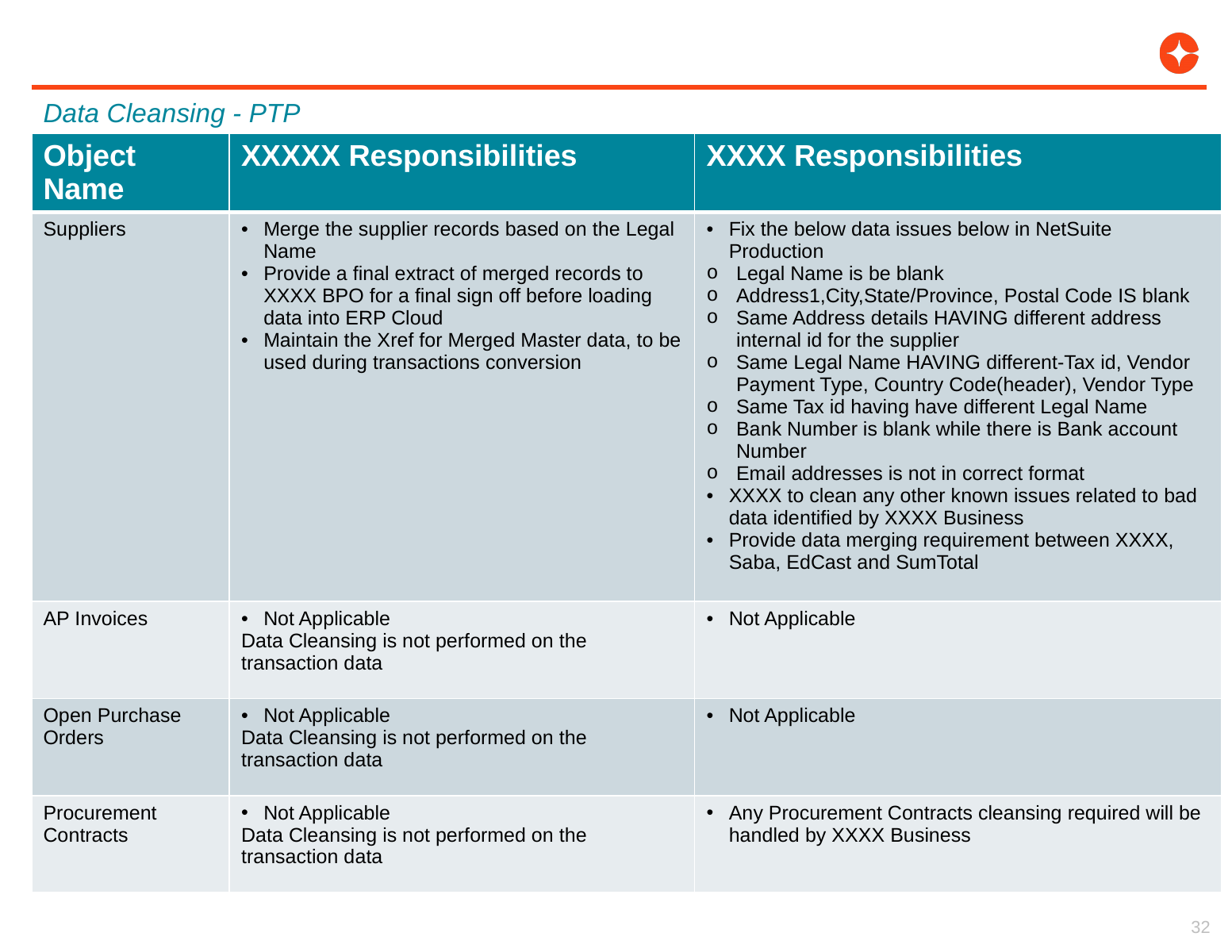

Data Cleansing - PTP
| Object Name | XXXXX Responsibilities | XXXX Responsibilities |
| --- | --- | --- |
| Suppliers | Merge the supplier records based on the Legal Name Provide a final extract of merged records to XXXX BPO for a final sign off before loading data into ERP Cloud Maintain the Xref for Merged Master data, to be used during transactions conversion | Fix the below data issues below in NetSuite Production Legal Name is be blank Address1,City,State/Province, Postal Code IS blank Same Address details HAVING different address internal id for the supplier Same Legal Name HAVING different-Tax id, Vendor Payment Type, Country Code(header), Vendor Type Same Tax id having have different Legal Name Bank Number is blank while there is Bank account Number Email addresses is not in correct format XXXX to clean any other known issues related to bad data identified by XXXX Business Provide data merging requirement between XXXX, Saba, EdCast and SumTotal |
| AP Invoices | Not Applicable Data Cleansing is not performed on the transaction data | Not Applicable |
| Open Purchase Orders | Not Applicable Data Cleansing is not performed on the transaction data | Not Applicable |
| Procurement Contracts | Not Applicable Data Cleansing is not performed on the transaction data | Any Procurement Contracts cleansing required will be handled by XXXX Business |
32